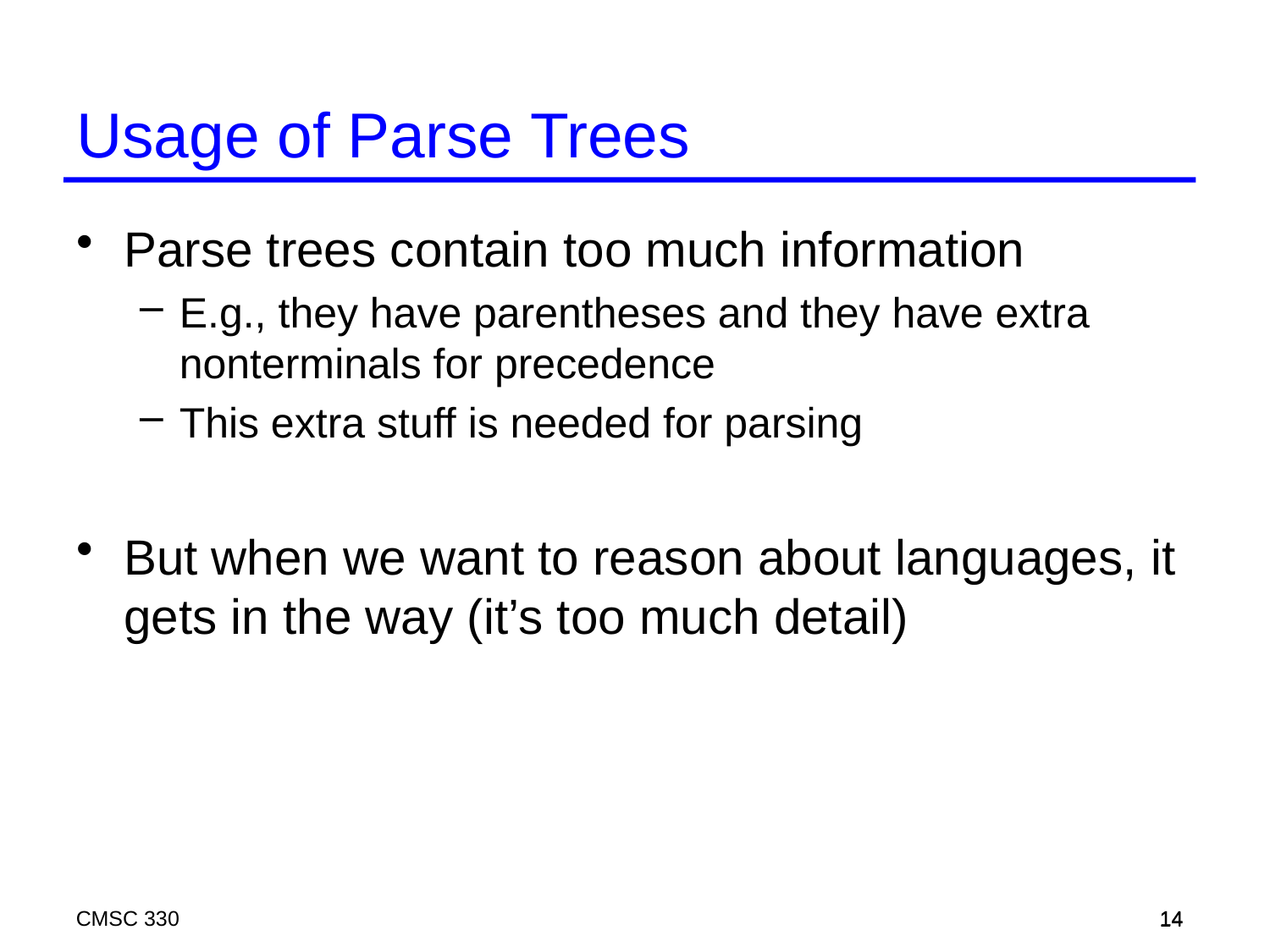

Usage of Parse Trees
Parse trees contain too much information
E.g., they have parentheses and they have extra nonterminals for precedence
This extra stuff is needed for parsing

But when we want to reason about languages, it gets in the way (it’s too much detail)
CMSC 330
14
14